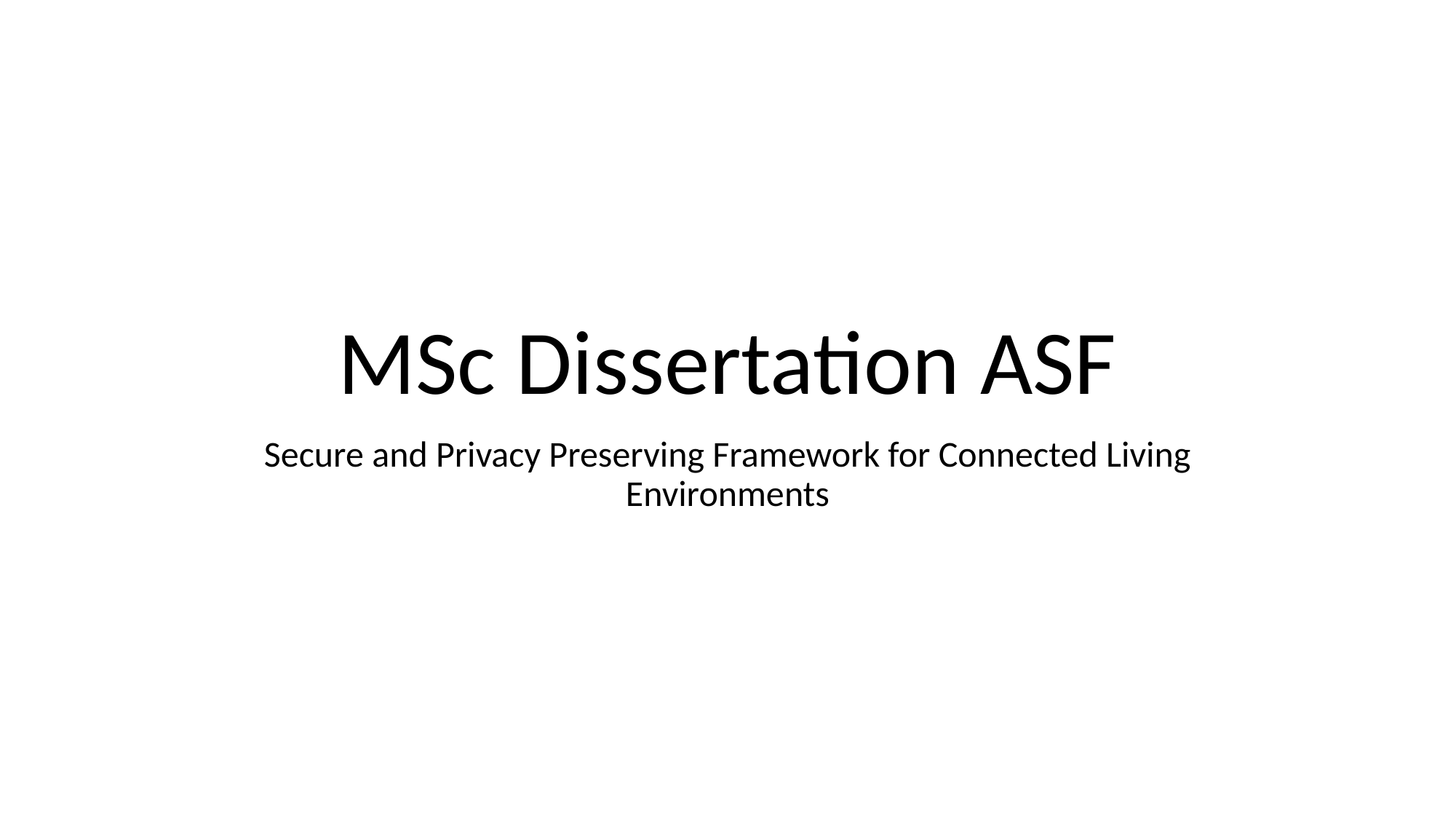

# MSc Dissertation ASF
Secure and Privacy Preserving Framework for Connected Living Environments